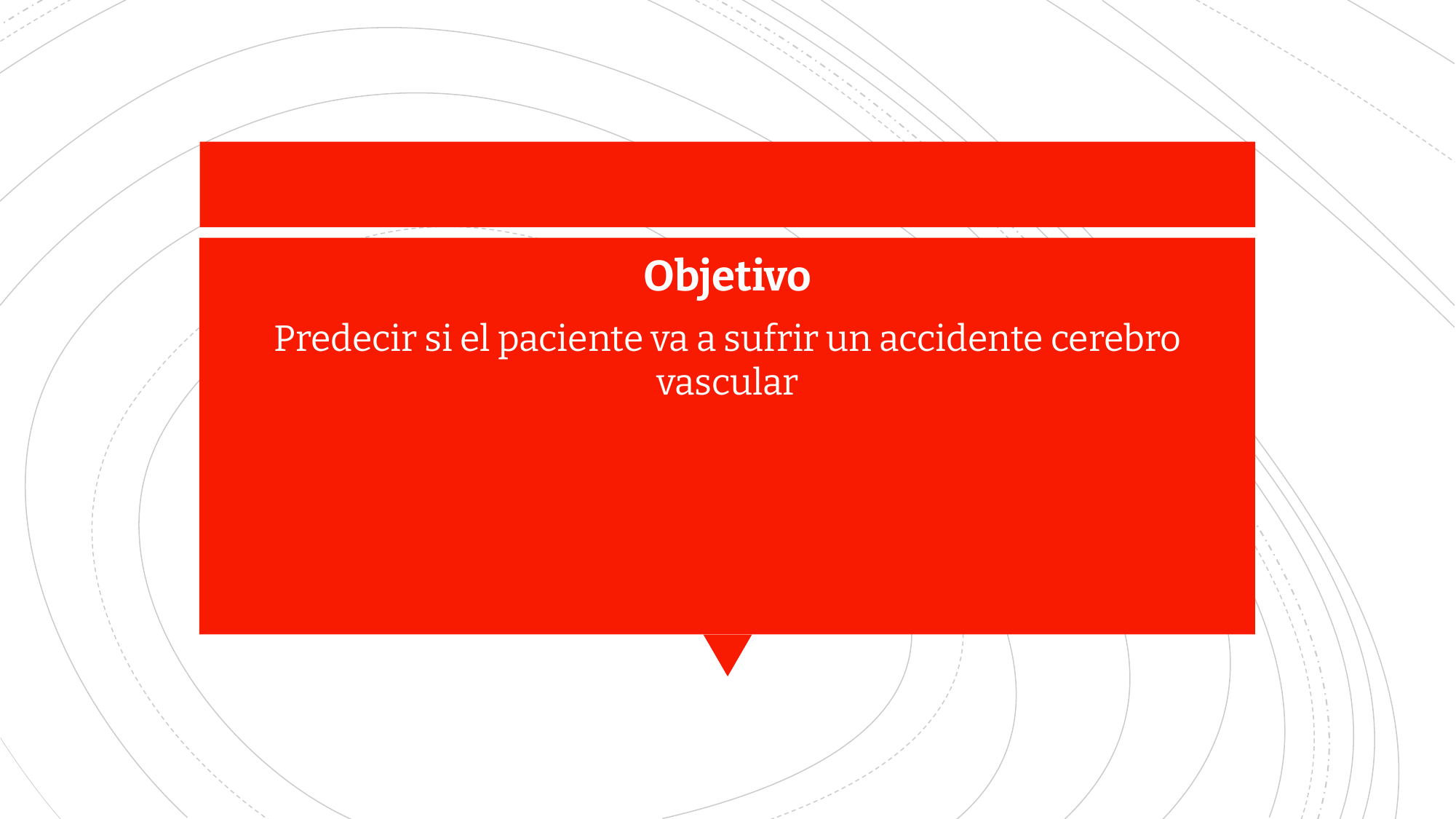

Objetivo
Predecir si el paciente va a sufrir un accidente cerebro vascular